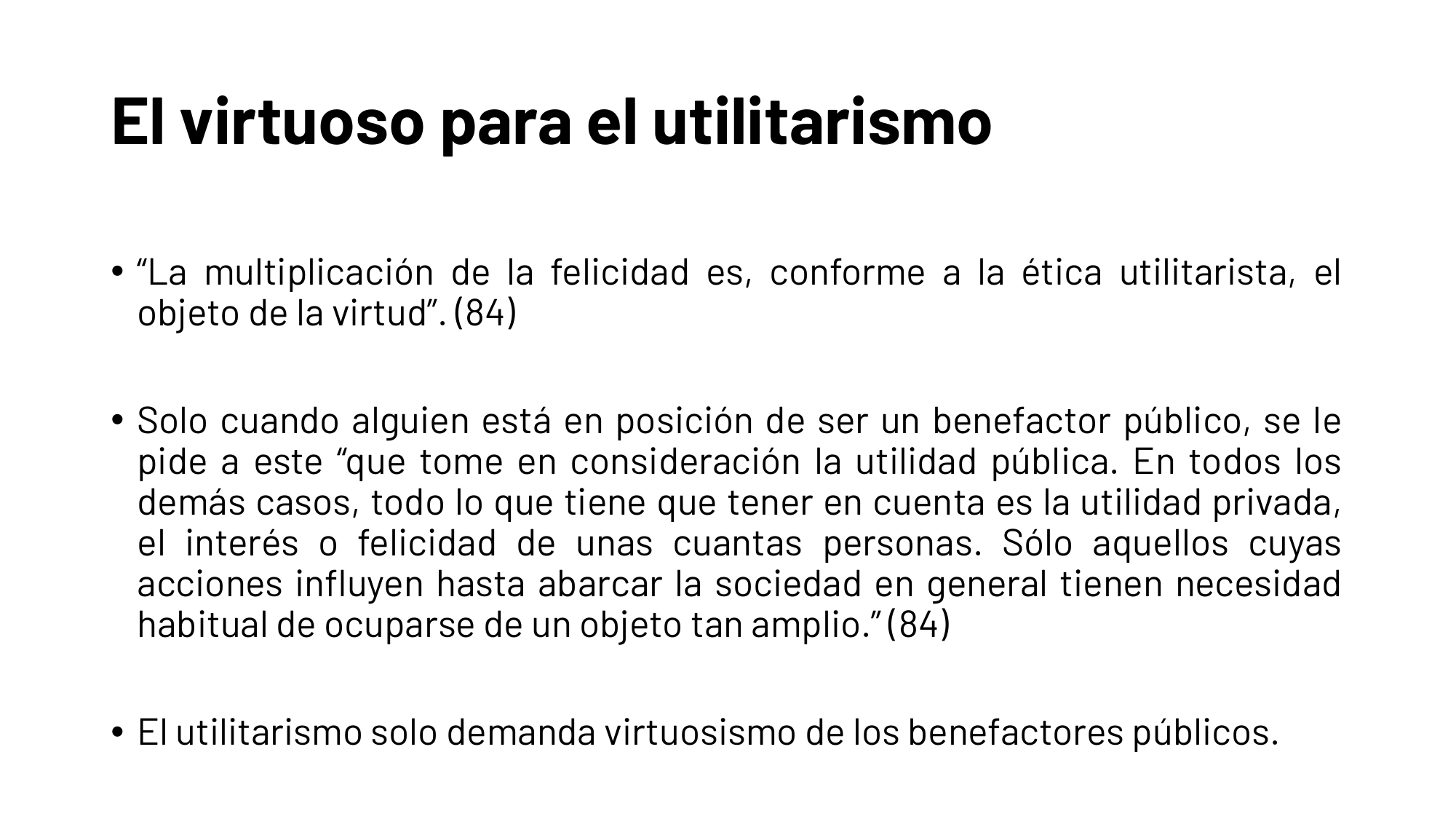

# El virtuoso para el utilitarismo
“La multiplicación de la felicidad es, conforme a la ética utilitarista, el objeto de la virtud”. (84)

Solo cuando alguien está en posición de ser un benefactor público, se le pide a este “que tome en consideración la utilidad pública. En todos los demás casos, todo lo que tiene que tener en cuenta es la utilidad privada, el interés o felicidad de unas cuantas personas. Sólo aquellos cuyas acciones influyen hasta abarcar la sociedad en general tienen necesidad habitual de ocuparse de un objeto tan amplio.” (84)

El utilitarismo solo demanda virtuosismo de los benefactores públicos.